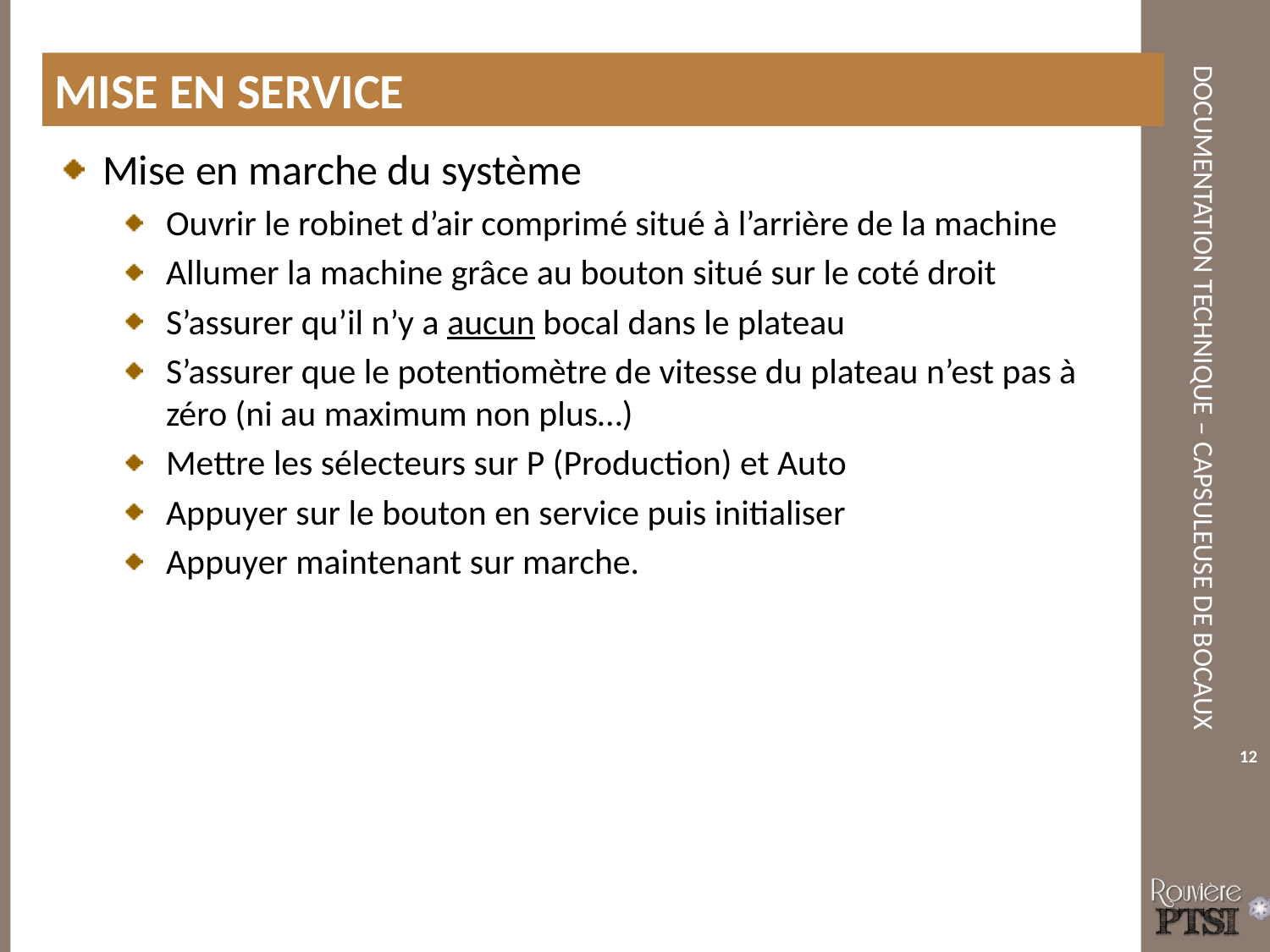

Mise en service
Mise en marche du système
Ouvrir le robinet d’air comprimé situé à l’arrière de la machine
Allumer la machine grâce au bouton situé sur le coté droit
S’assurer qu’il n’y a aucun bocal dans le plateau
S’assurer que le potentiomètre de vitesse du plateau n’est pas à zéro (ni au maximum non plus…)
Mettre les sélecteurs sur P (Production) et Auto
Appuyer sur le bouton en service puis initialiser
Appuyer maintenant sur marche.

12